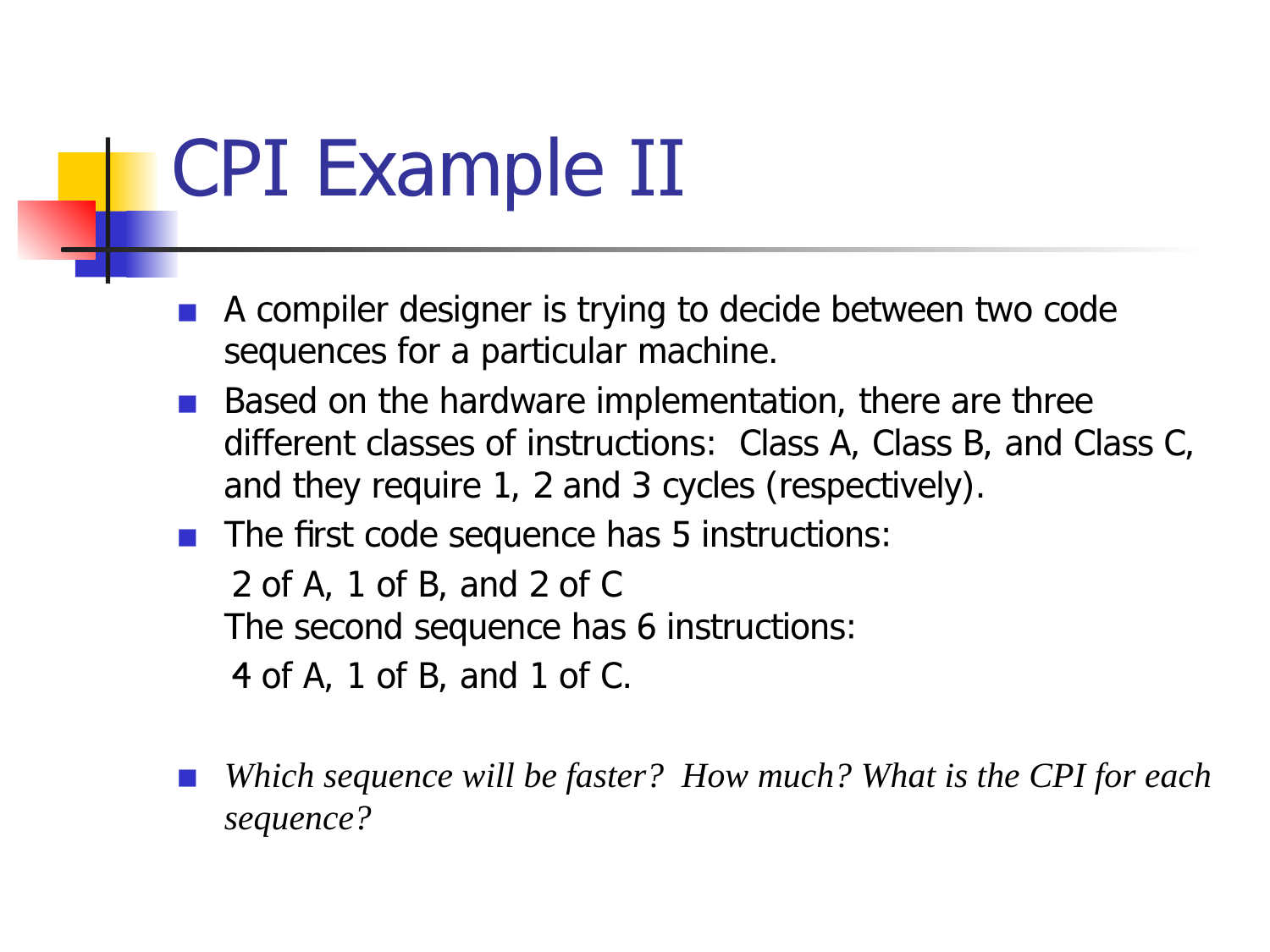

# CPI Example II
A compiler designer is trying to decide between two code sequences for a particular machine.
Based on the hardware implementation, there are three different classes of instructions:  Class A, Class B, and Class C, and they require 1, 2 and 3 cycles (respectively).
The first code sequence has 5 instructions:
     2 of A, 1 of B, and 2 of C
The second sequence has 6 instructions:
     4 of A, 1 of B, and 1 of C.

Which sequence will be faster?  How much? What is the CPI for each sequence?